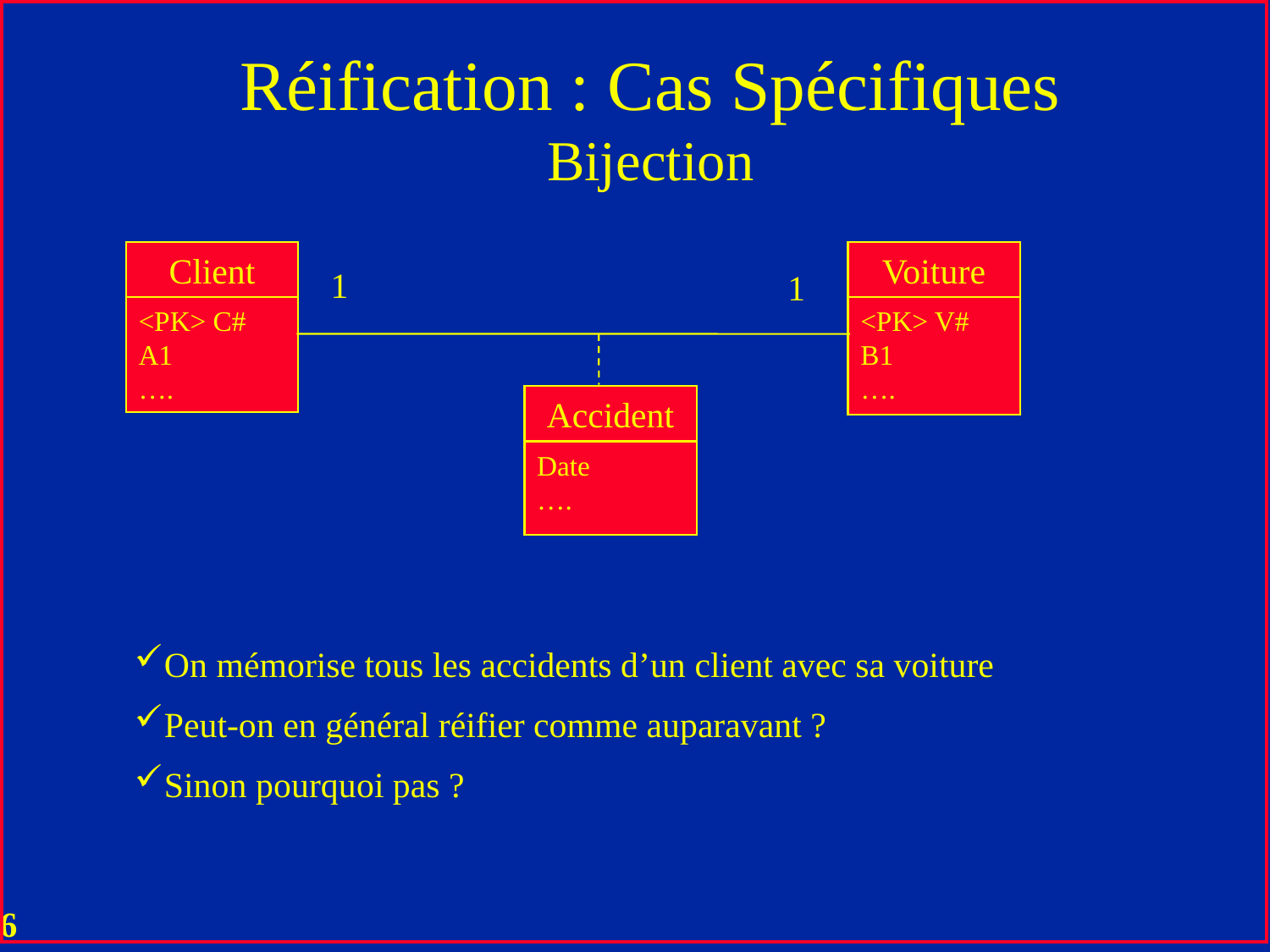

# Réification : Cas Spécifiques Bijection
Client
Voiture
1
1
<PK> C#
A1
….
<PK> V#
B1
….

Accident
Date
….
On mémorise tous les accidents d’un client avec sa voiture
Peut-on en général réifier comme auparavant ?
Sinon pourquoi pas ?